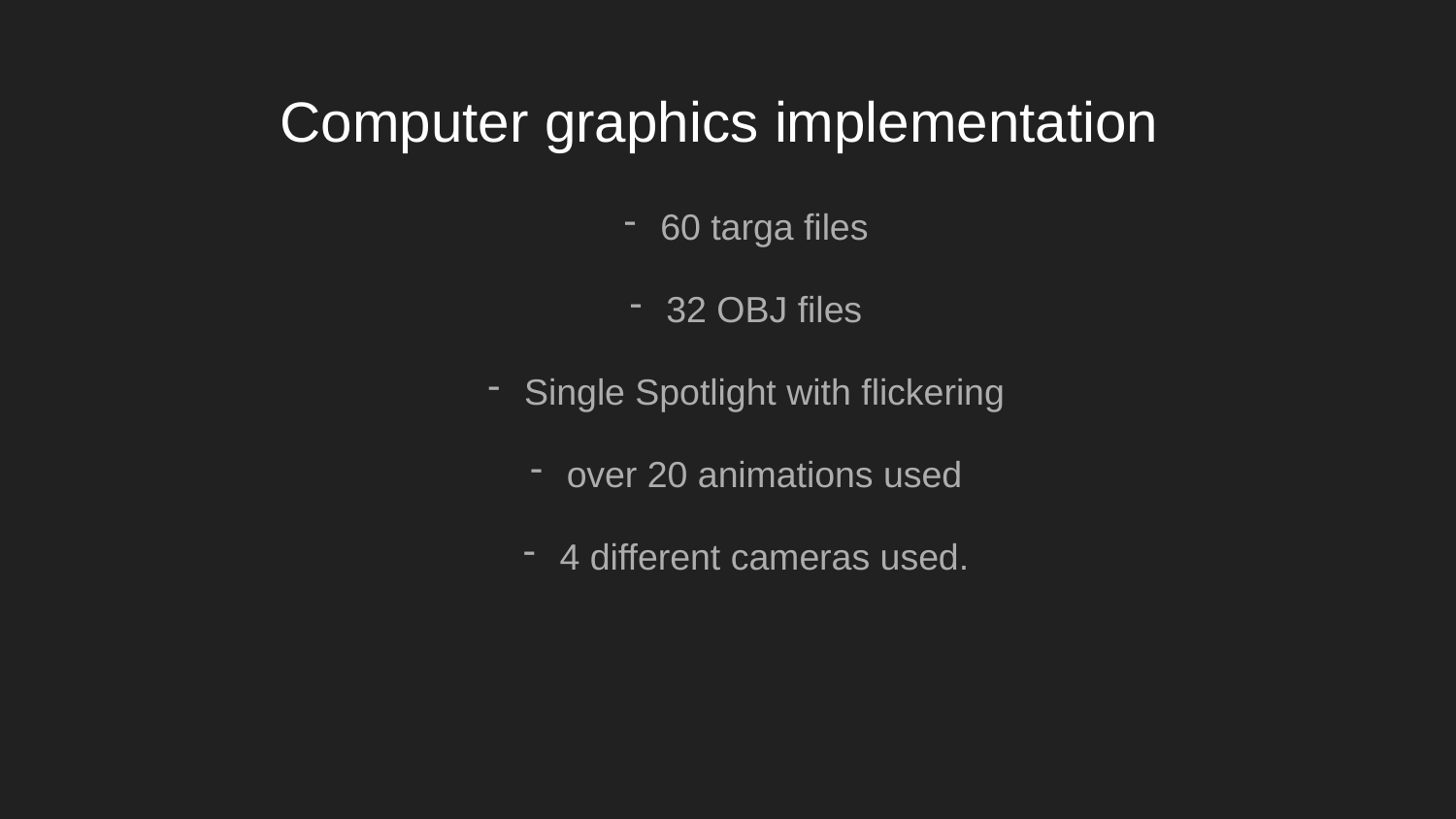

# Computer graphics implementation
60 targa files
32 OBJ files
Single Spotlight with flickering
over 20 animations used
4 different cameras used.